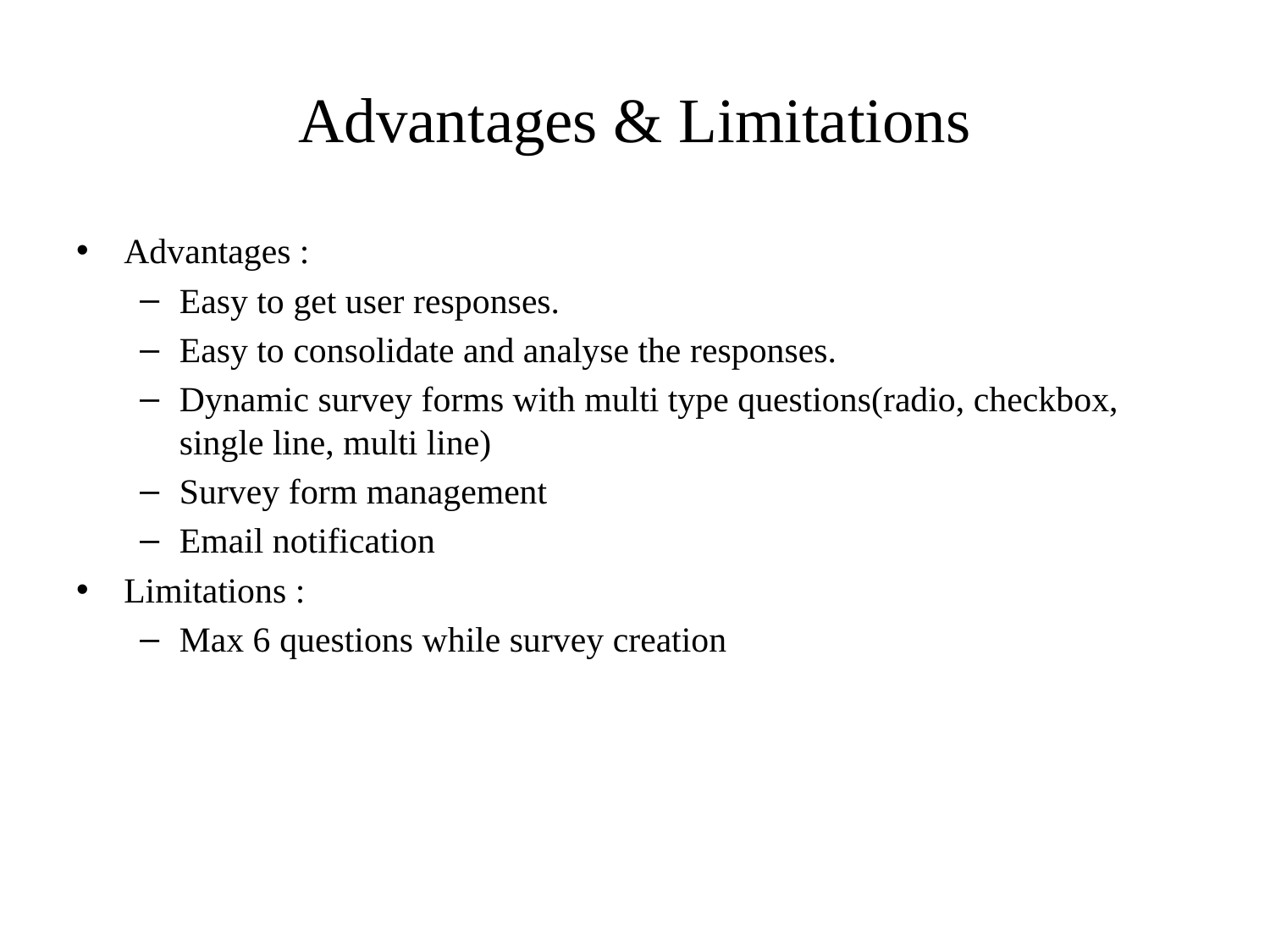

# Advantages & Limitations
Advantages :
Easy to get user responses.
Easy to consolidate and analyse the responses.
Dynamic survey forms with multi type questions(radio, checkbox, single line, multi line)
Survey form management
Email notification
Limitations :
Max 6 questions while survey creation